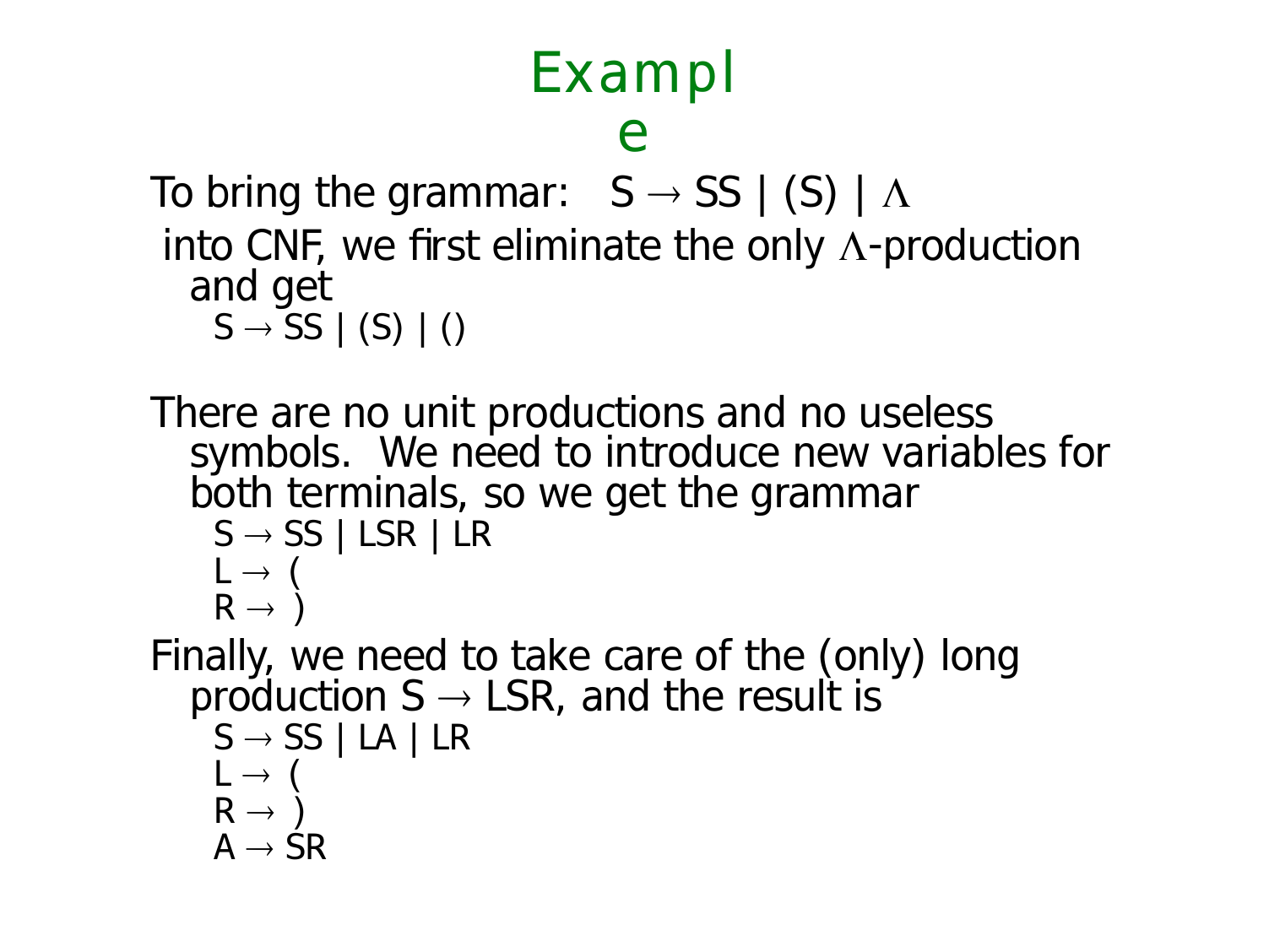

# Example
To bring the grammar:   S → SS | (S) | Λ
 into CNF, we first eliminate the only Λ-production and get
S → SS | (S) | ()

There are no unit productions and no useless symbols.  We need to introduce new variables for both terminals, so we get the grammar
S → SS | LSR | LR
L → (
R → )
Finally, we need to take care of the (only) long production S → LSR, and the result is
S → SS | LA | LR
L → (
R → )
A → SR